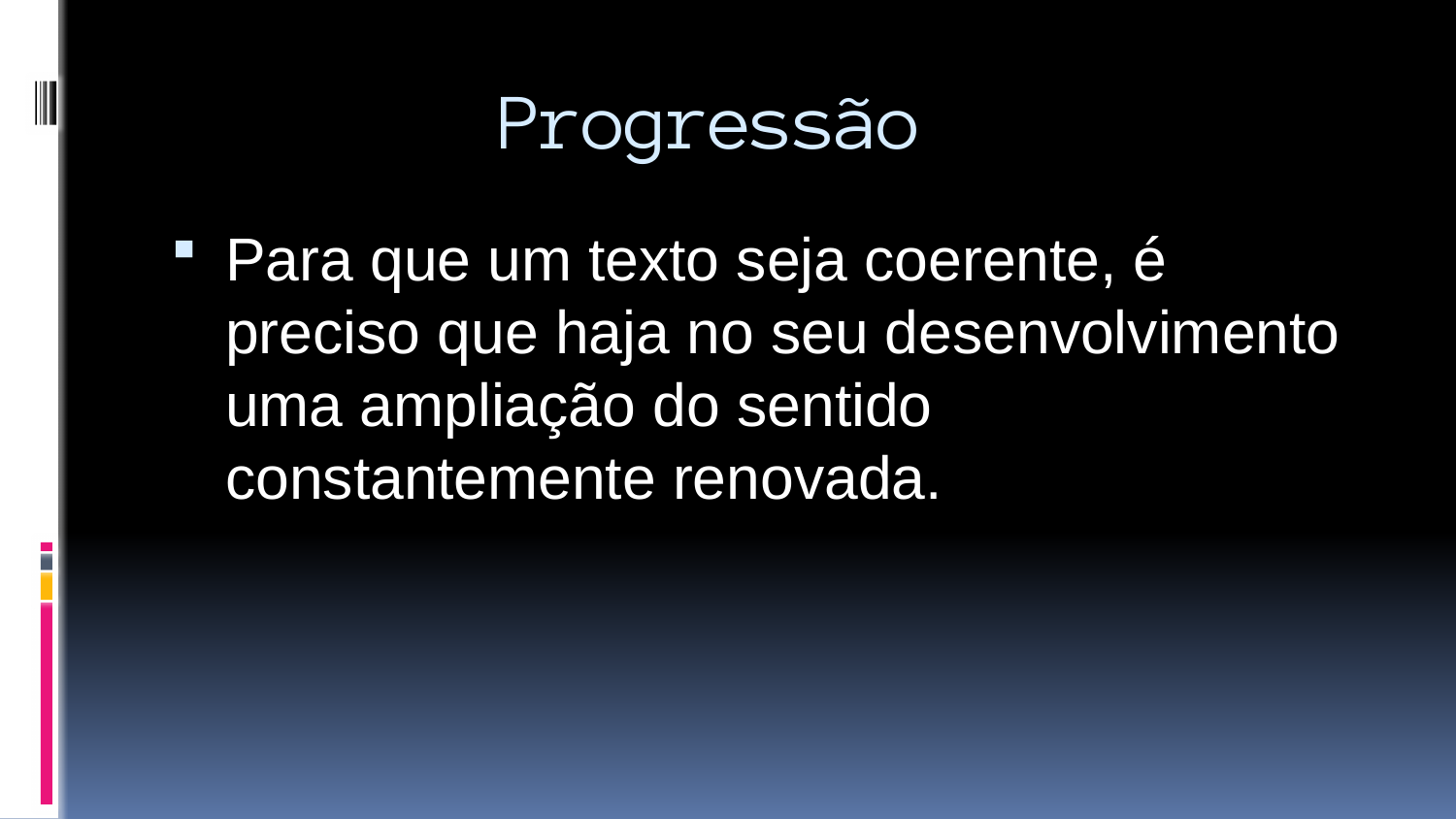

# Progressão
Para que um texto seja coerente, é preciso que haja no seu desenvolvimento uma ampliação do sentido constantemente renovada.